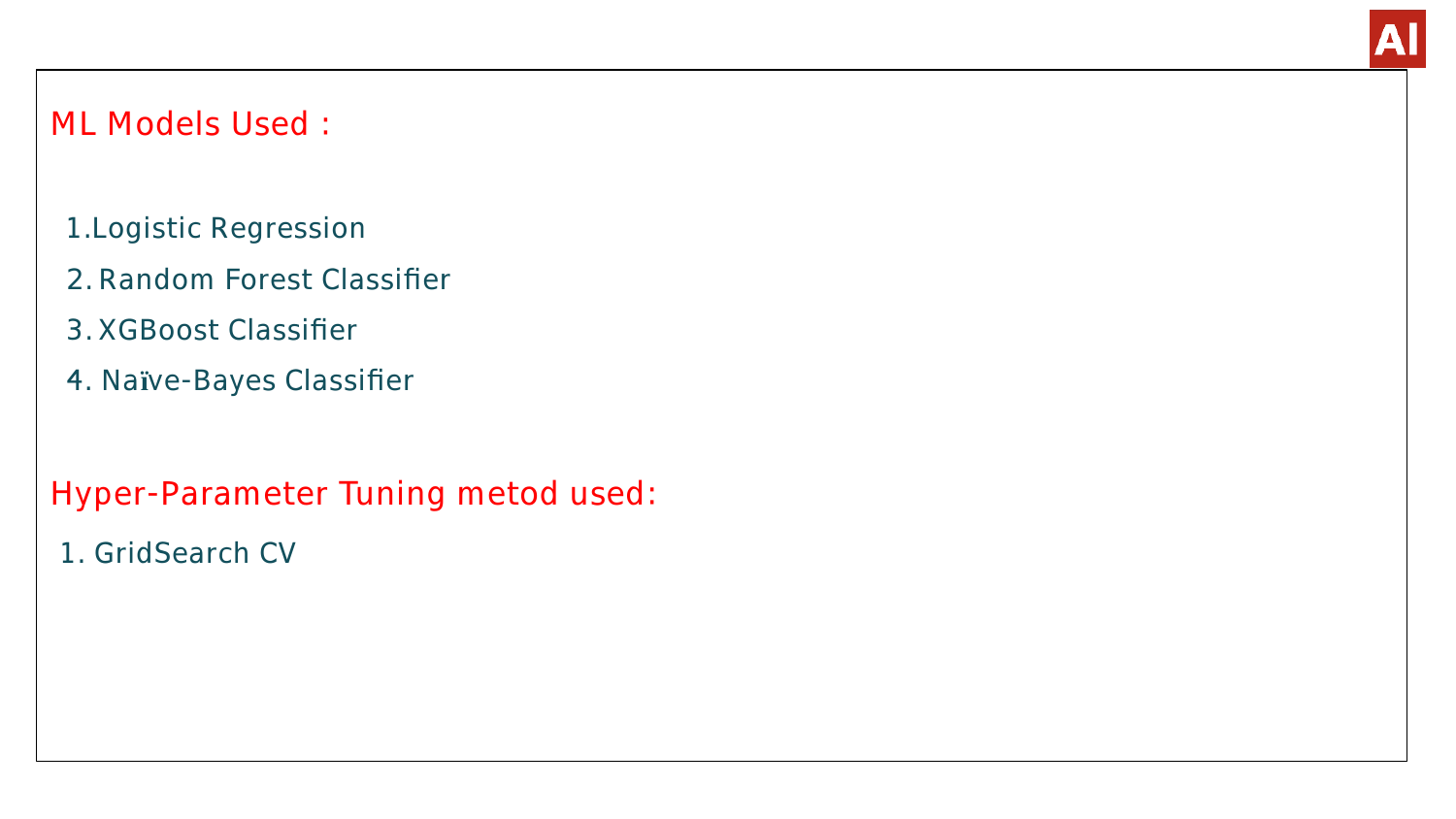

# ML Models Used :
Logistic Regression
Random Forest Classifier
XGBoost Classifier
Naïve-Bayes Classifier

Hyper-Parameter Tuning metod used:
1. GridSearch CV